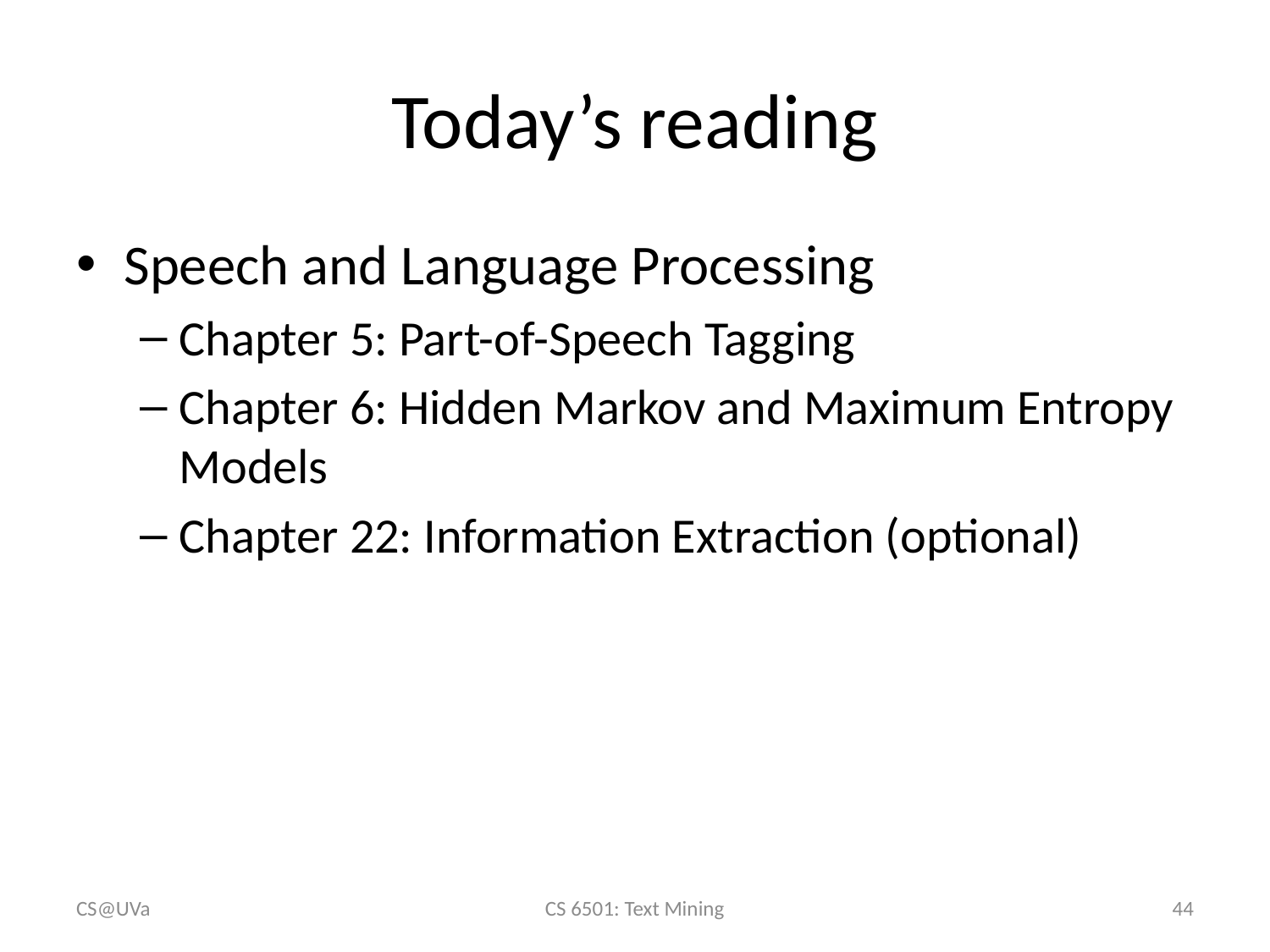

# Today’s reading
Speech and Language Processing
Chapter 5: Part-of-Speech Tagging
Chapter 6: Hidden Markov and Maximum Entropy Models
Chapter 22: Information Extraction (optional)
CS@UVa
CS 6501: Text Mining
44